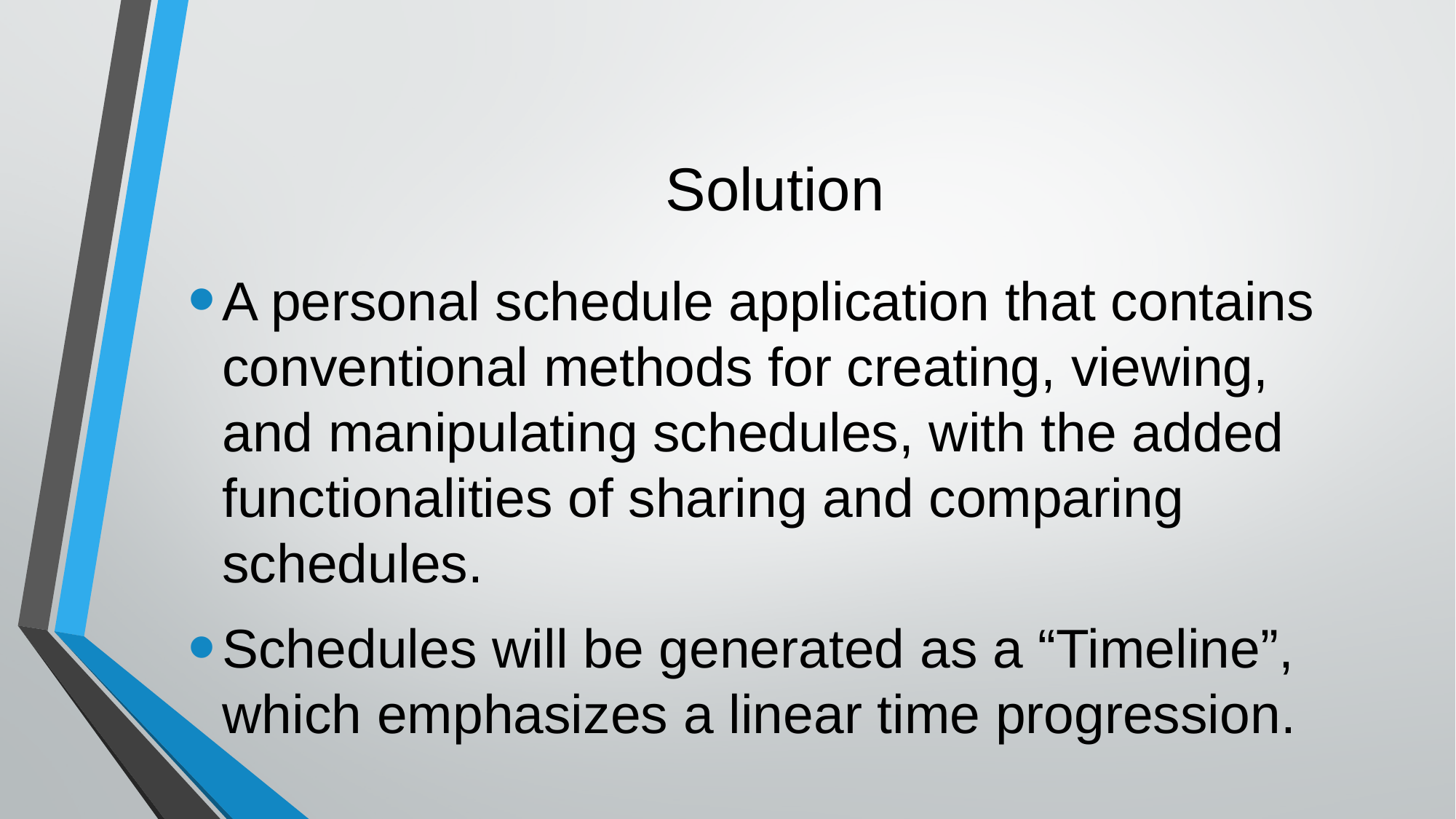

# Solution
A personal schedule application that contains conventional methods for creating, viewing, and manipulating schedules, with the added functionalities of sharing and comparing schedules.
Schedules will be generated as a “Timeline”, which emphasizes a linear time progression.